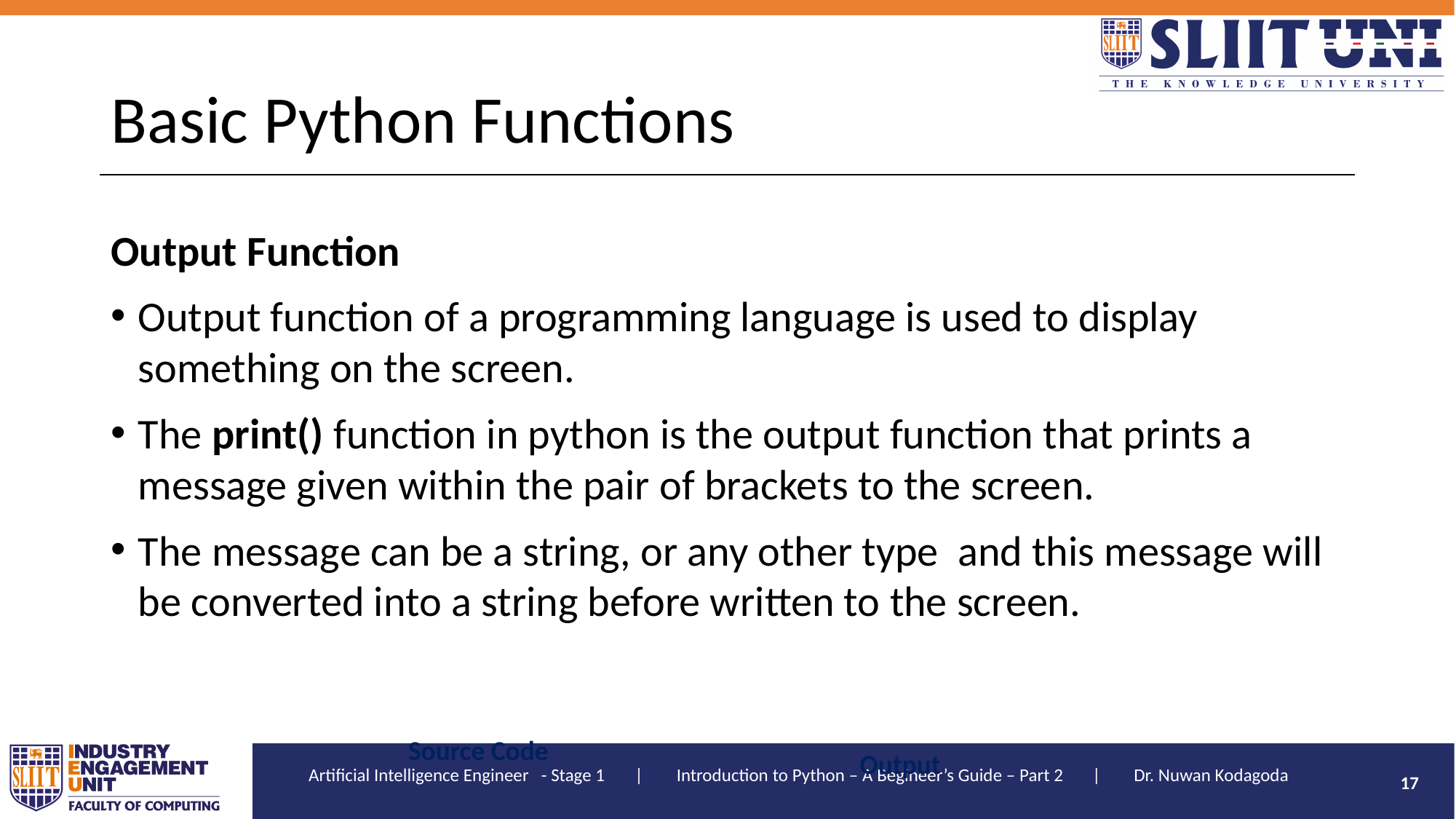

# Basic Python Functions
Output Function
Output function of a programming language is used to display something on the screen.
The print() function in python is the output function that prints a message given within the pair of brackets to the screen.
The message can be a string, or any other type  and this message will be converted into a string before written to the screen.

Source Code
Output

17